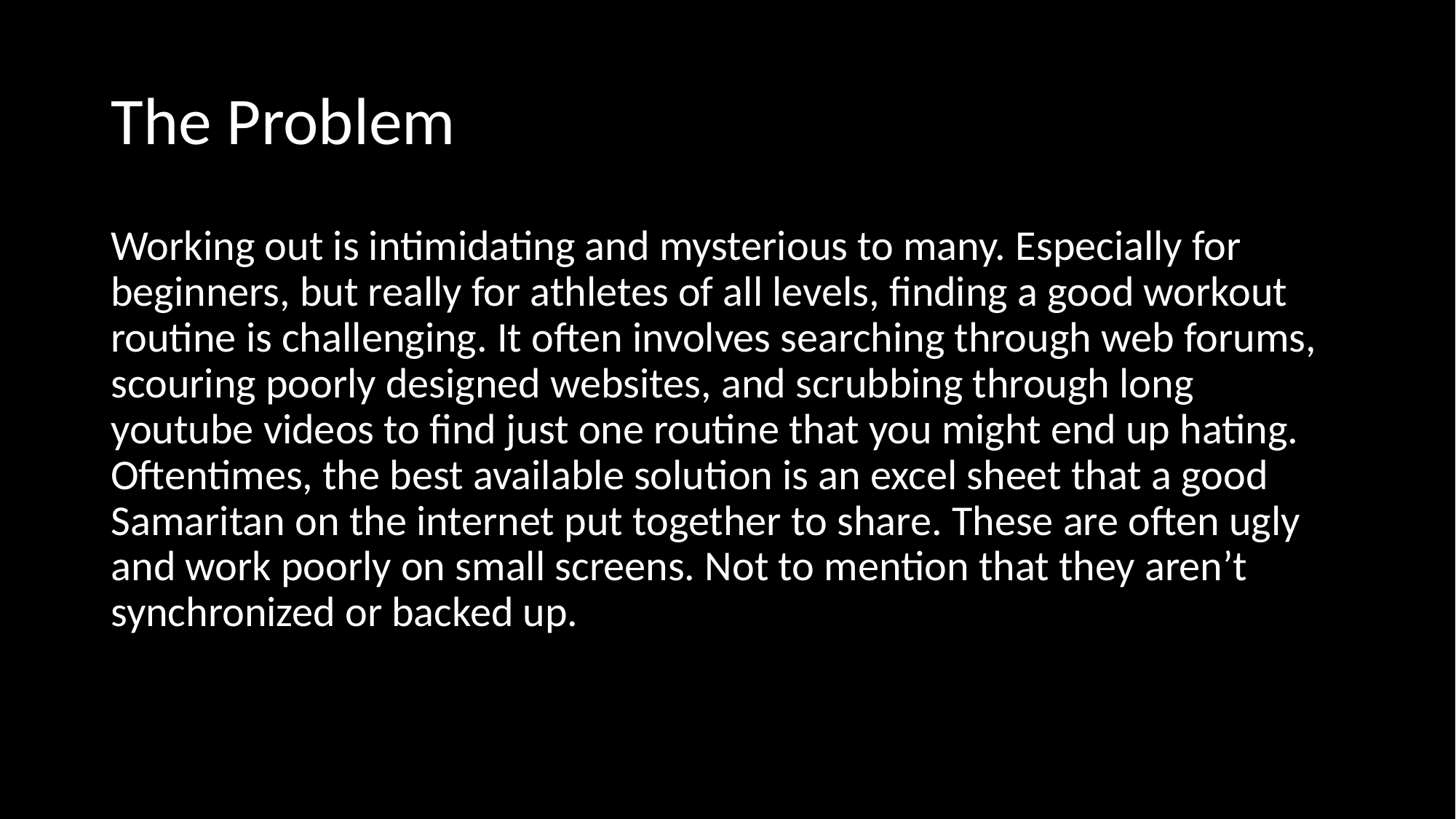

# The Problem
Working out is intimidating and mysterious to many. Especially for beginners, but really for athletes of all levels, finding a good workout routine is challenging. It often involves searching through web forums, scouring poorly designed websites, and scrubbing through long youtube videos to find just one routine that you might end up hating. Oftentimes, the best available solution is an excel sheet that a good Samaritan on the internet put together to share. These are often ugly and work poorly on small screens. Not to mention that they aren’t synchronized or backed up.